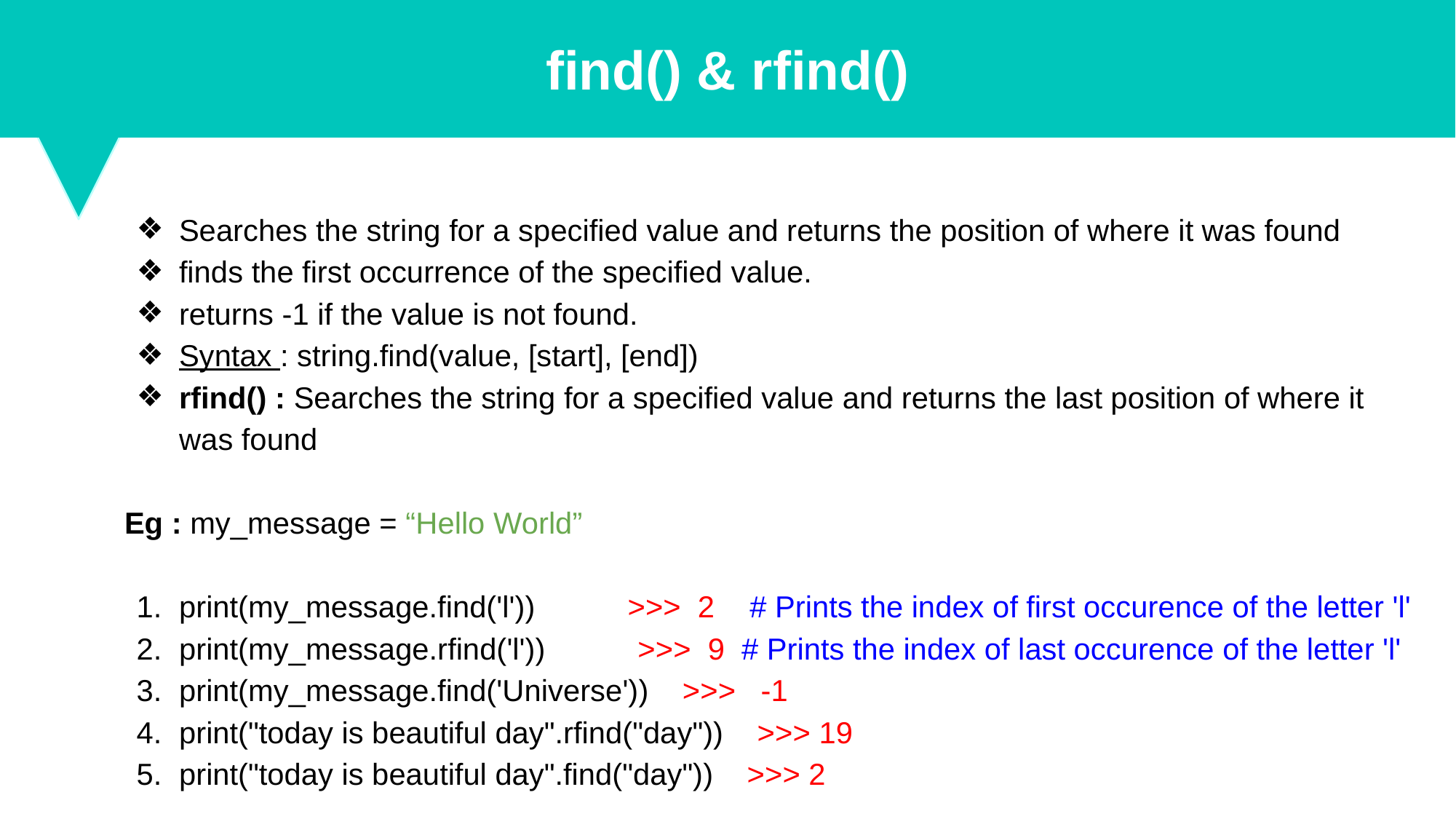

find() & rfind()

Searches the string for a specified value and returns the position of where it was found
finds the first occurrence of the specified value.
returns -1 if the value is not found.
Syntax : string.find(value, [start], [end])
rfind() : Searches the string for a specified value and returns the last position of where it was found

Eg : my_message = “Hello World”

print(my_message.find('l'))           >>>  2 	   # Prints the index of first occurence of the letter 'l'
print(my_message.rfind('l'))           >>>  9  # Prints the index of last occurence of the letter 'l'
print(my_message.find('Universe'))    >>>   -1
print("today is beautiful day".rfind("day"))    >>> 19
print("today is beautiful day".find("day"))    >>> 2